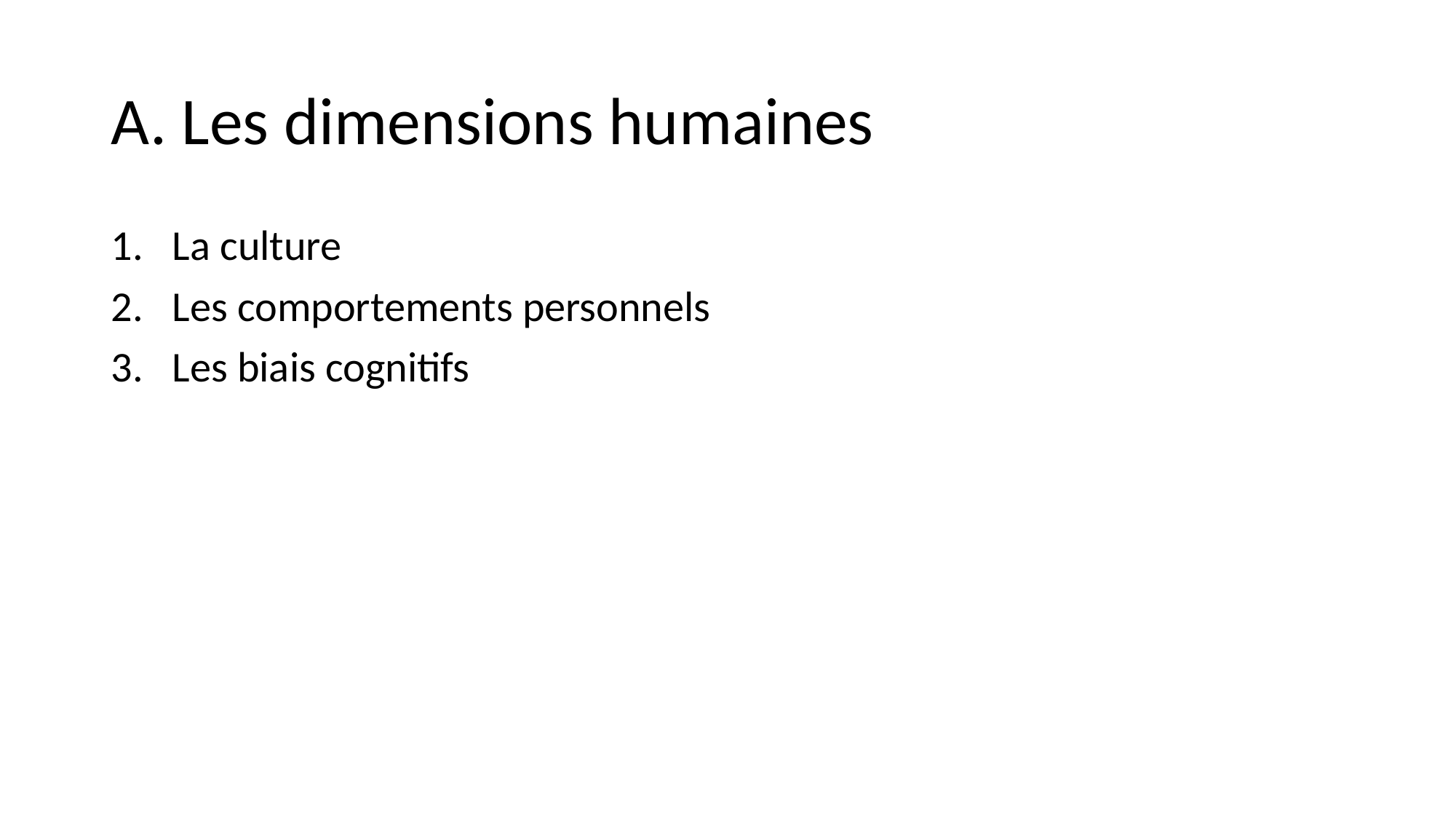

# A. Les dimensions humaines
La culture
Les comportements personnels
Les biais cognitifs